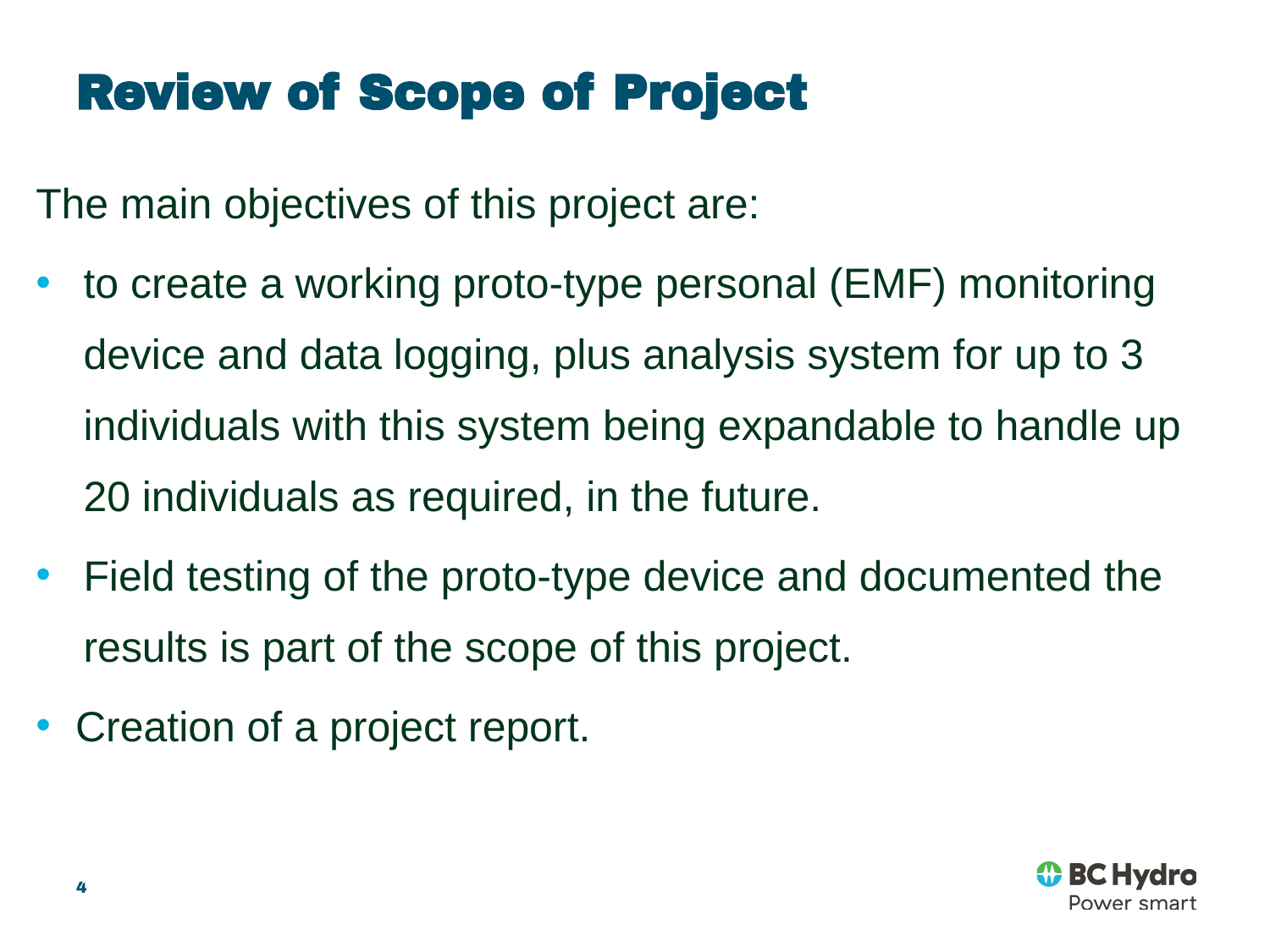

# Review of Scope of Project
The main objectives of this project are:
to create a working proto-type personal (EMF) monitoring device and data logging, plus analysis system for up to 3 individuals with this system being expandable to handle up 20 individuals as required, in the future.
Field testing of the proto-type device and documented the results is part of the scope of this project.
Creation of a project report.

4